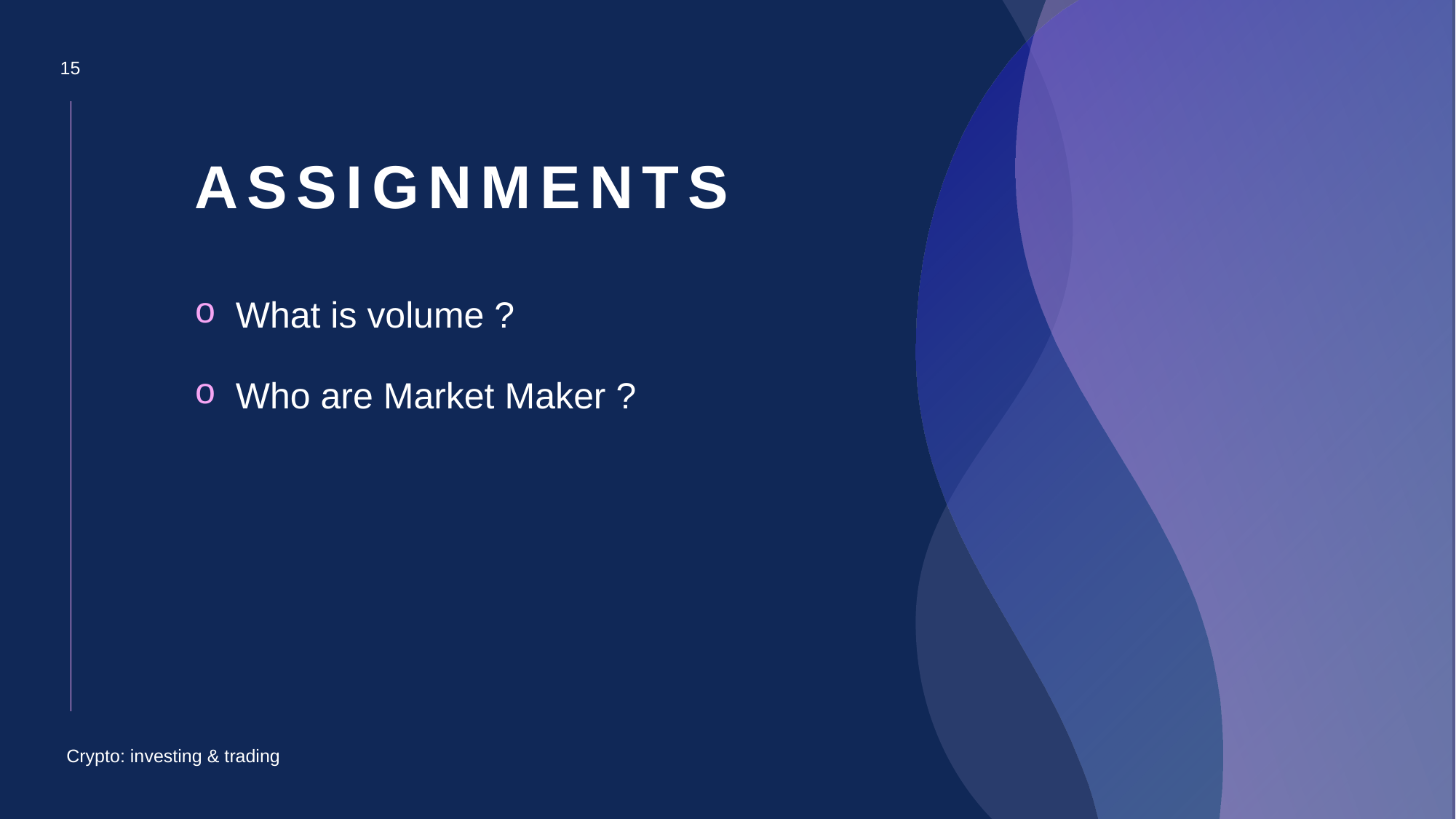

15
# Assignments
What is volume ?
Who are Market Maker ?
Crypto: investing & trading